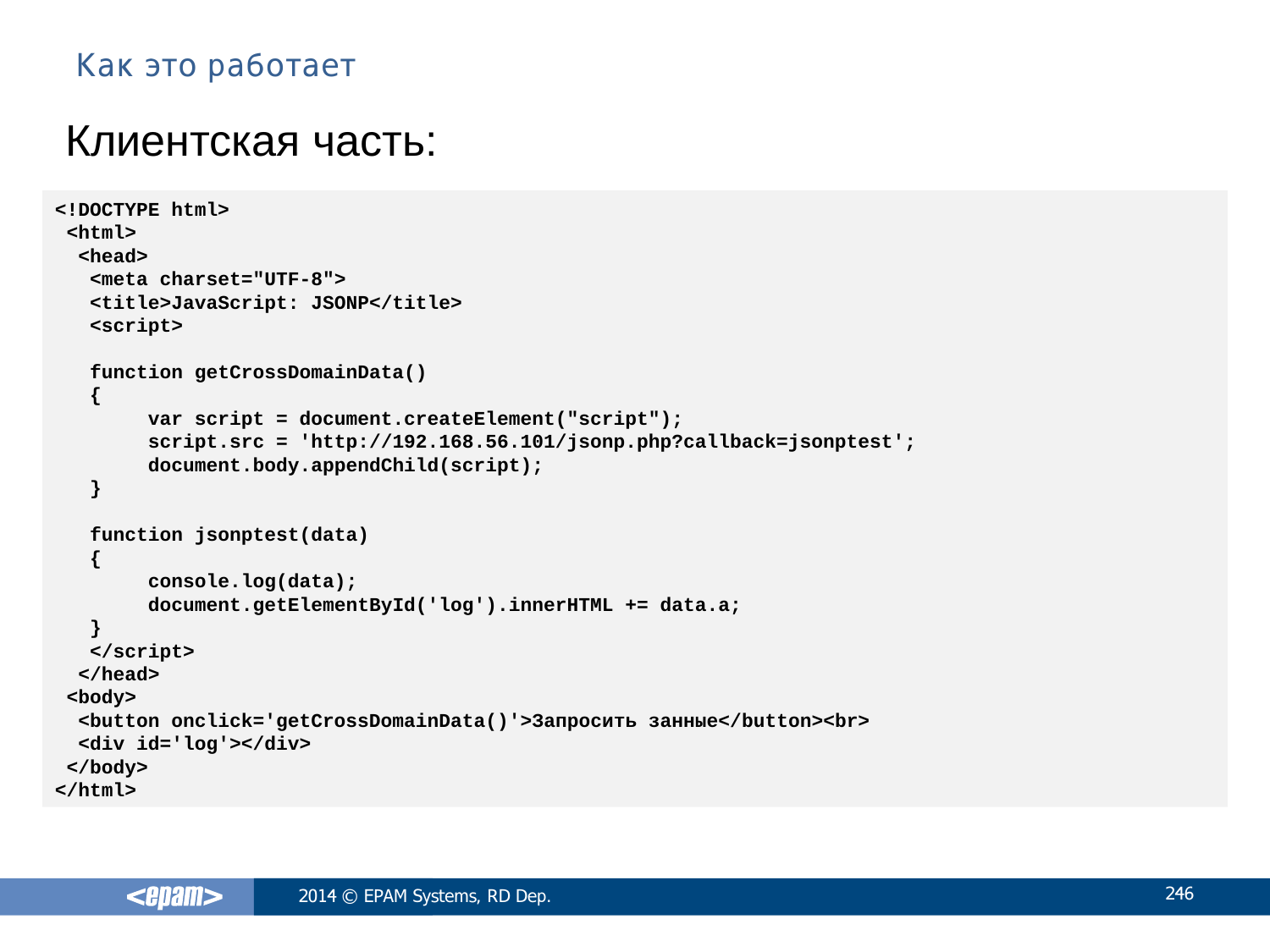

# Как это работает
Клиентская часть:
<!DOCTYPE html>
 <html>
  <head>
   <meta charset="UTF-8">
   <title>JavaScript: JSONP</title>
   <script>

   function getCrossDomainData()
   {
        var script = document.createElement("script");
        script.src = 'http://192.168.56.101/jsonp.php?callback=jsonptest';
        document.body.appendChild(script);
   }

   function jsonptest(data)
   {
        console.log(data);
        document.getElementById('log').innerHTML += data.a;
   }
   </script>
  </head>
 <body>
  <button onclick='getCrossDomainData()'>Запросить занные</button><br>
  <div id='log'></div>
 </body>
</html>
246
2014 © EPAM Systems, RD Dep.